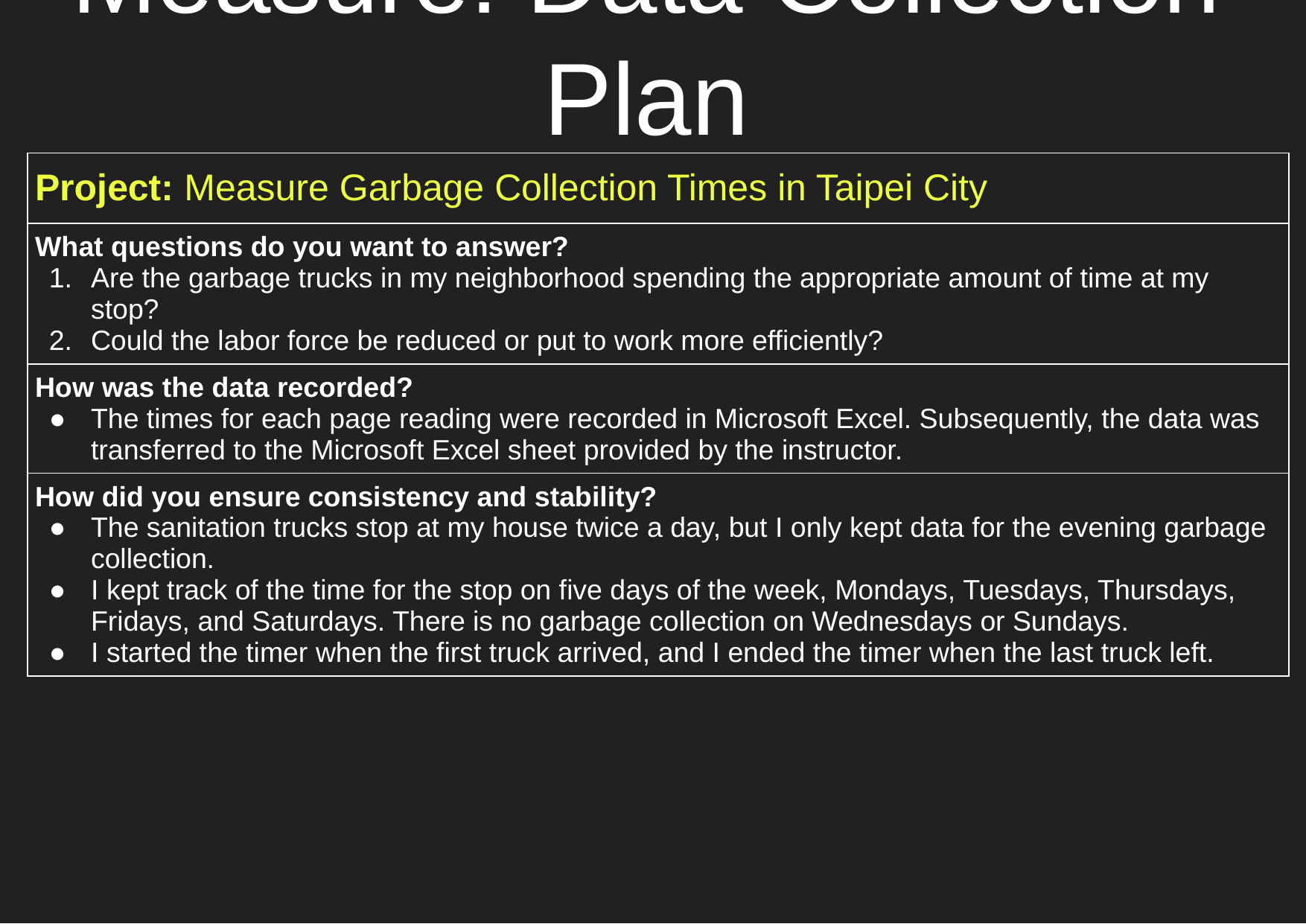

# Measure: Data Collection Plan
| Project: Measure Garbage Collection Times in Taipei City |  |  |
| --- | --- | --- |
| What questions do you want to answer? Are the garbage trucks in my neighborhood spending the appropriate amount of time at my stop? Could the labor force be reduced or put to work more efficiently? |  |  |
| How was the data recorded? The times for each page reading were recorded in Microsoft Excel. Subsequently, the data was transferred to the Microsoft Excel sheet provided by the instructor. |  |  |
| How did you ensure consistency and stability? The sanitation trucks stop at my house twice a day, but I only kept data for the evening garbage collection. I kept track of the time for the stop on five days of the week, Mondays, Tuesdays, Thursdays, Fridays, and Saturdays. There is no garbage collection on Wednesdays or Sundays. I started the timer when the first truck arrived, and I ended the timer when the last truck left. |  |  |